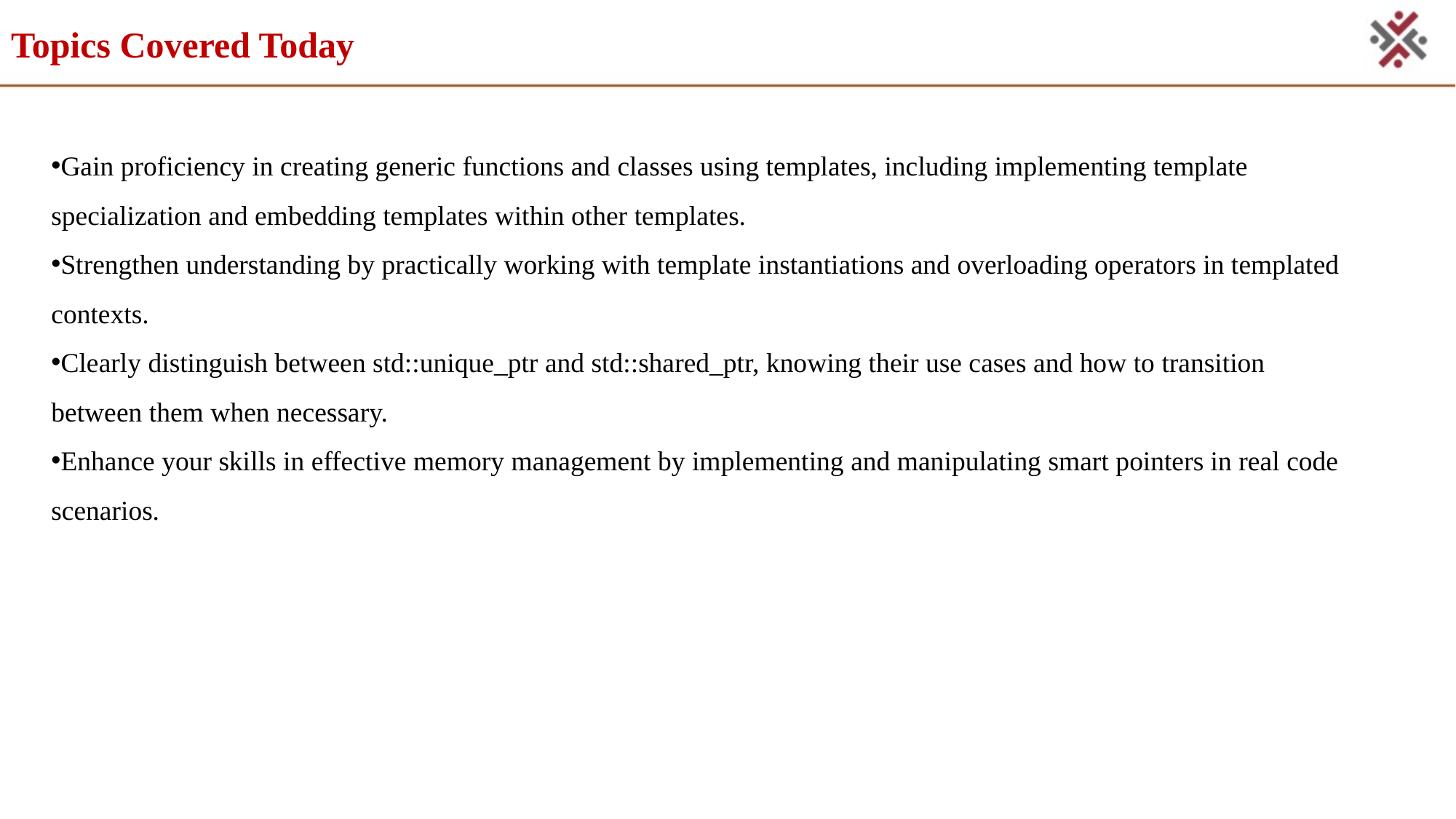

# Topics Covered Today
Gain proficiency in creating generic functions and classes using templates, including implementing template specialization and embedding templates within other templates.
Strengthen understanding by practically working with template instantiations and overloading operators in templated contexts.
Clearly distinguish between std::unique_ptr and std::shared_ptr, knowing their use cases and how to transition between them when necessary.
Enhance your skills in effective memory management by implementing and manipulating smart pointers in real code scenarios.